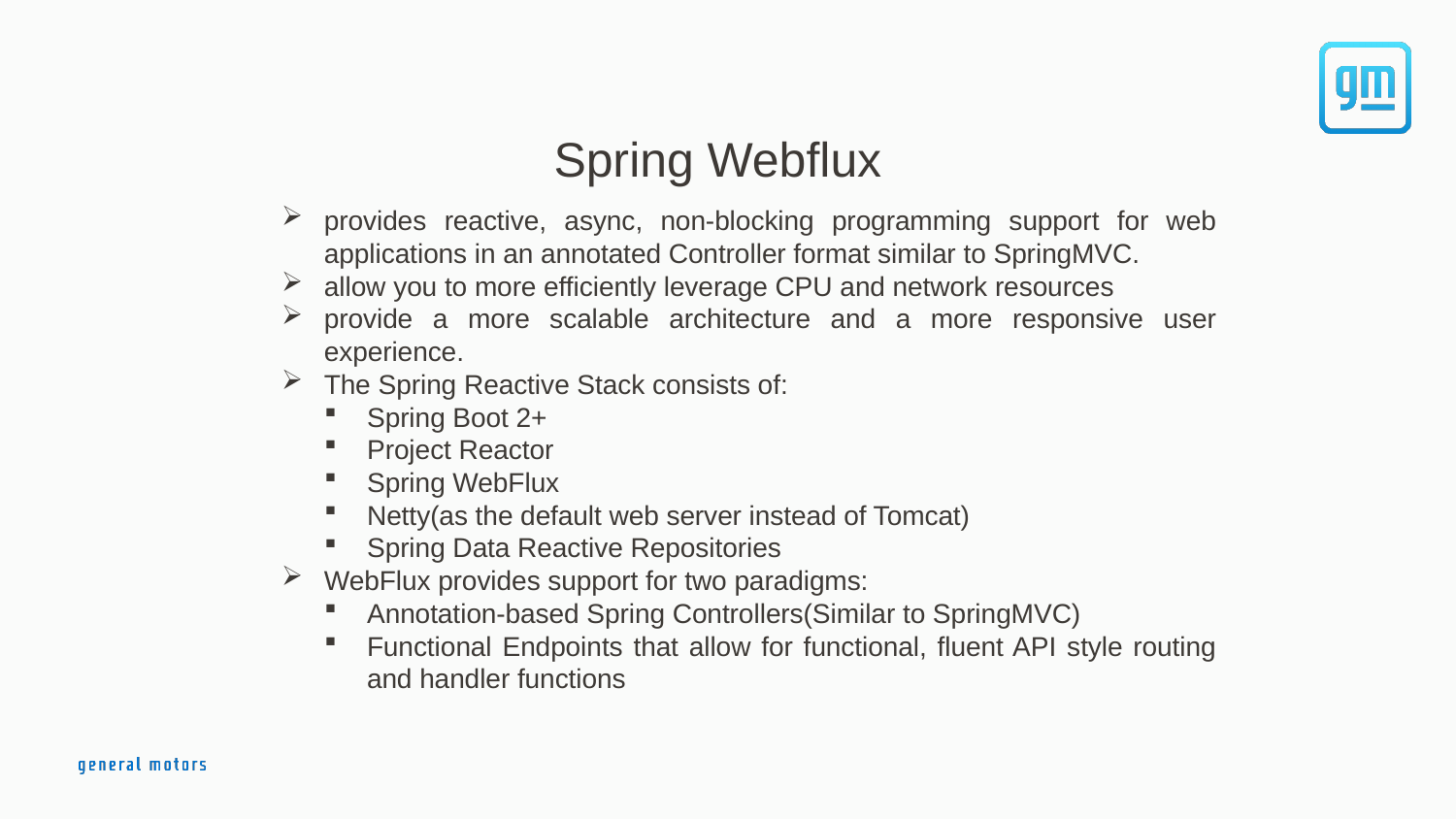

# Spring Webflux
provides reactive, async, non-blocking programming support for web applications in an annotated Controller format similar to SpringMVC.
allow you to more efficiently leverage CPU and network resources
provide a more scalable architecture and a more responsive user experience.
The Spring Reactive Stack consists of:
Spring Boot 2+
Project Reactor
Spring WebFlux
Netty(as the default web server instead of Tomcat)
Spring Data Reactive Repositories
WebFlux provides support for two paradigms:
Annotation-based Spring Controllers(Similar to SpringMVC)
Functional Endpoints that allow for functional, fluent API style routing and handler functions